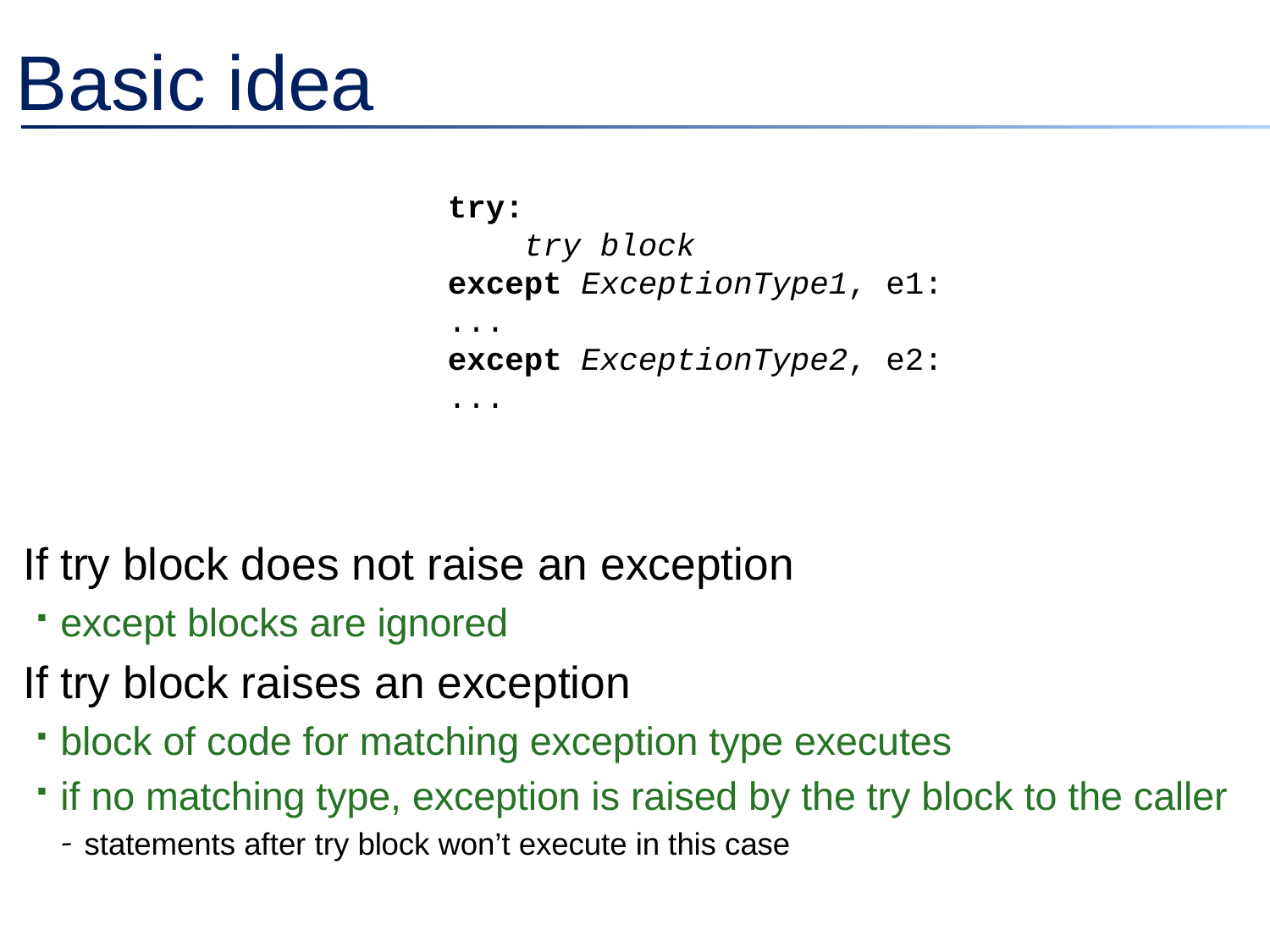

# Basic idea
try:
    try block
except ExceptionType1, e1:
...
except ExceptionType2, e2:
...

If try block does not raise an exception
except blocks are ignored
If try block raises an exception
block of code for matching exception type executes
if no matching type, exception is raised by the try block to the caller
statements after try block won’t execute in this case